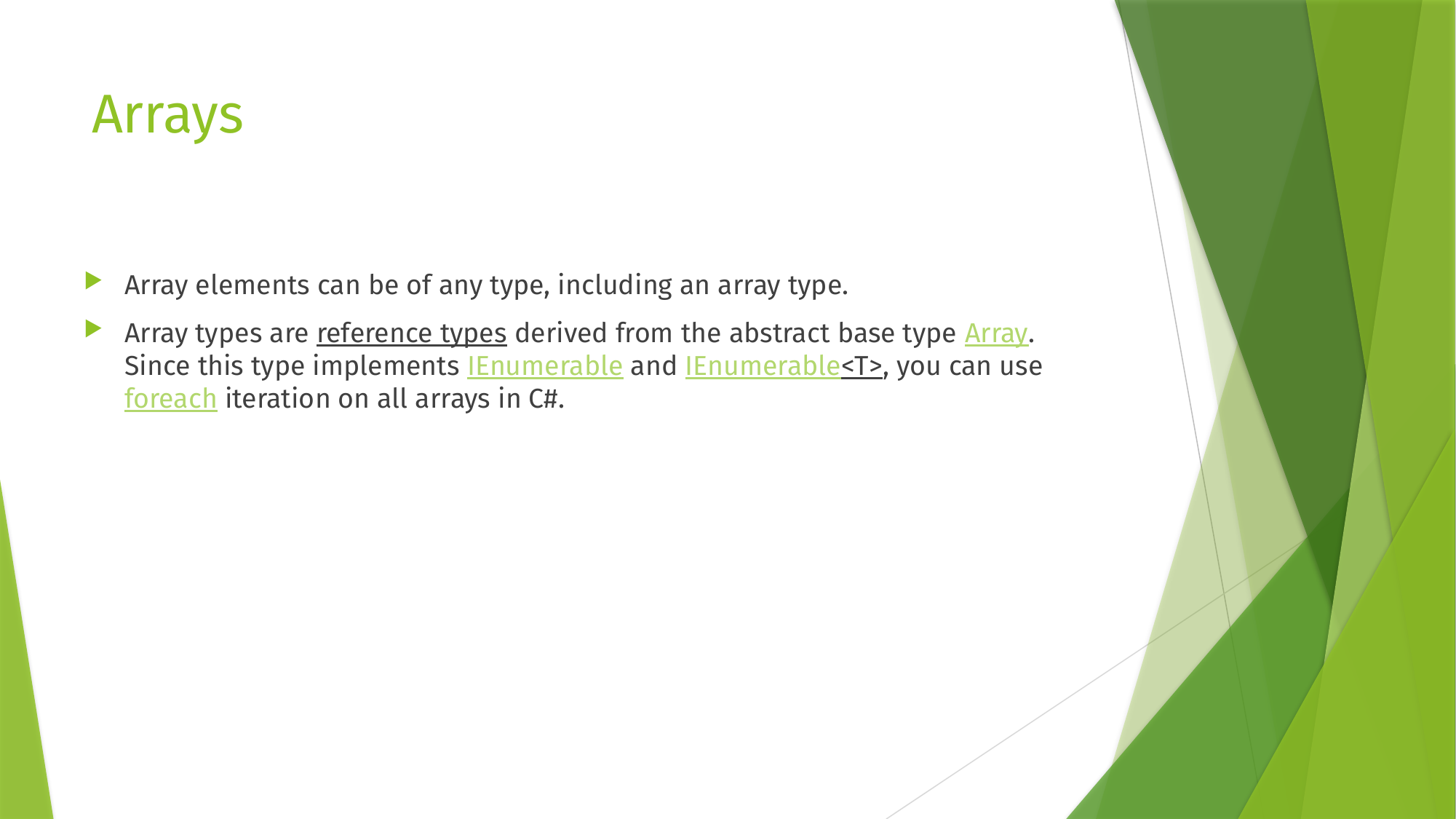

# Arrays
Array elements can be of any type, including an array type.
Array types are reference types derived from the abstract base type Array. Since this type implements IEnumerable and IEnumerable<T>, you can use foreach iteration on all arrays in C#.